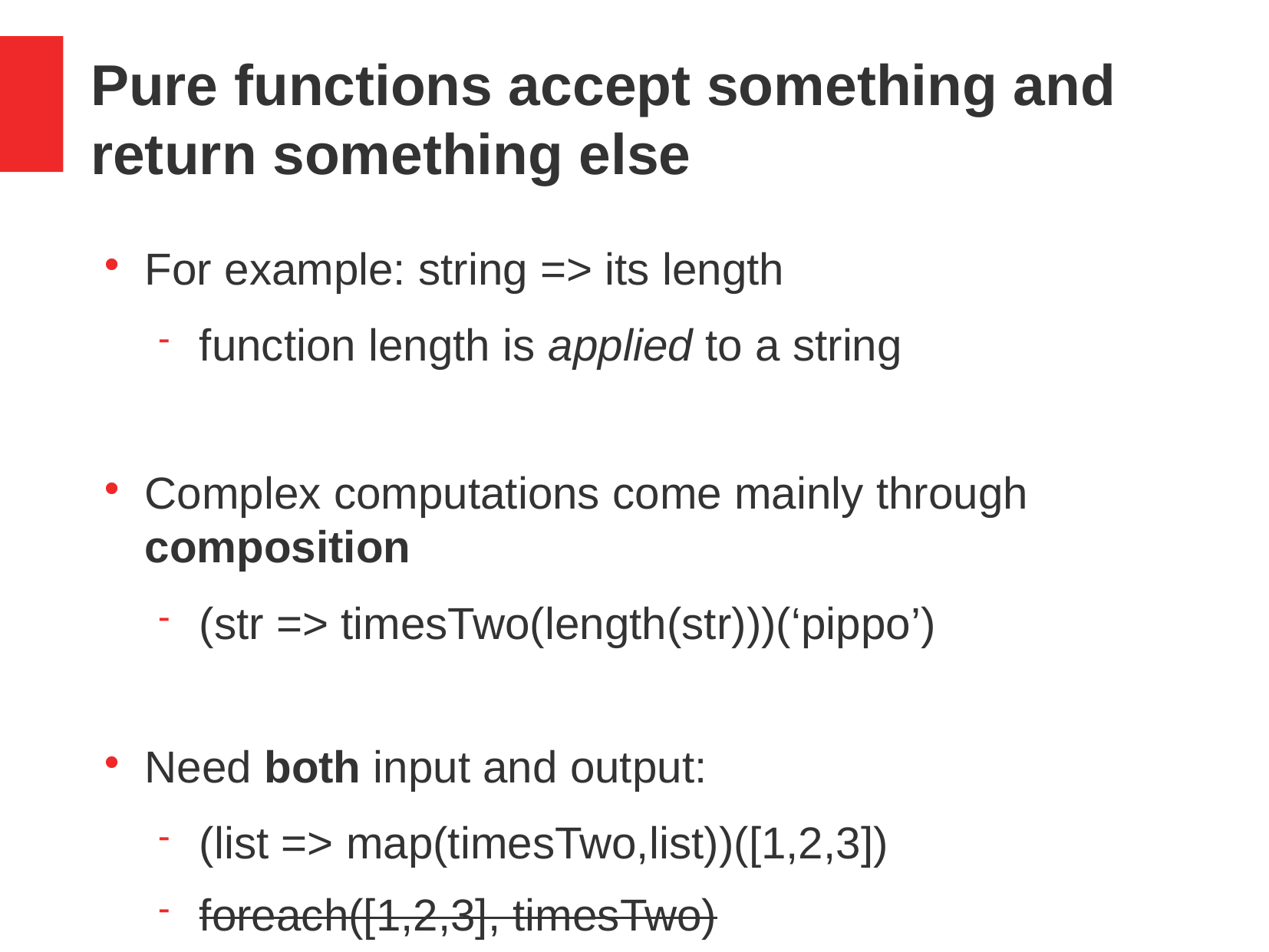

Pure functions accept something and return something else
For example: string => its length
function length is applied to a string

Complex computations come mainly through composition
(str => timesTwo(length(str)))(‘pippo’)

Need both input and output:
(list => map(timesTwo,list))([1,2,3])
foreach([1,2,3], timesTwo)